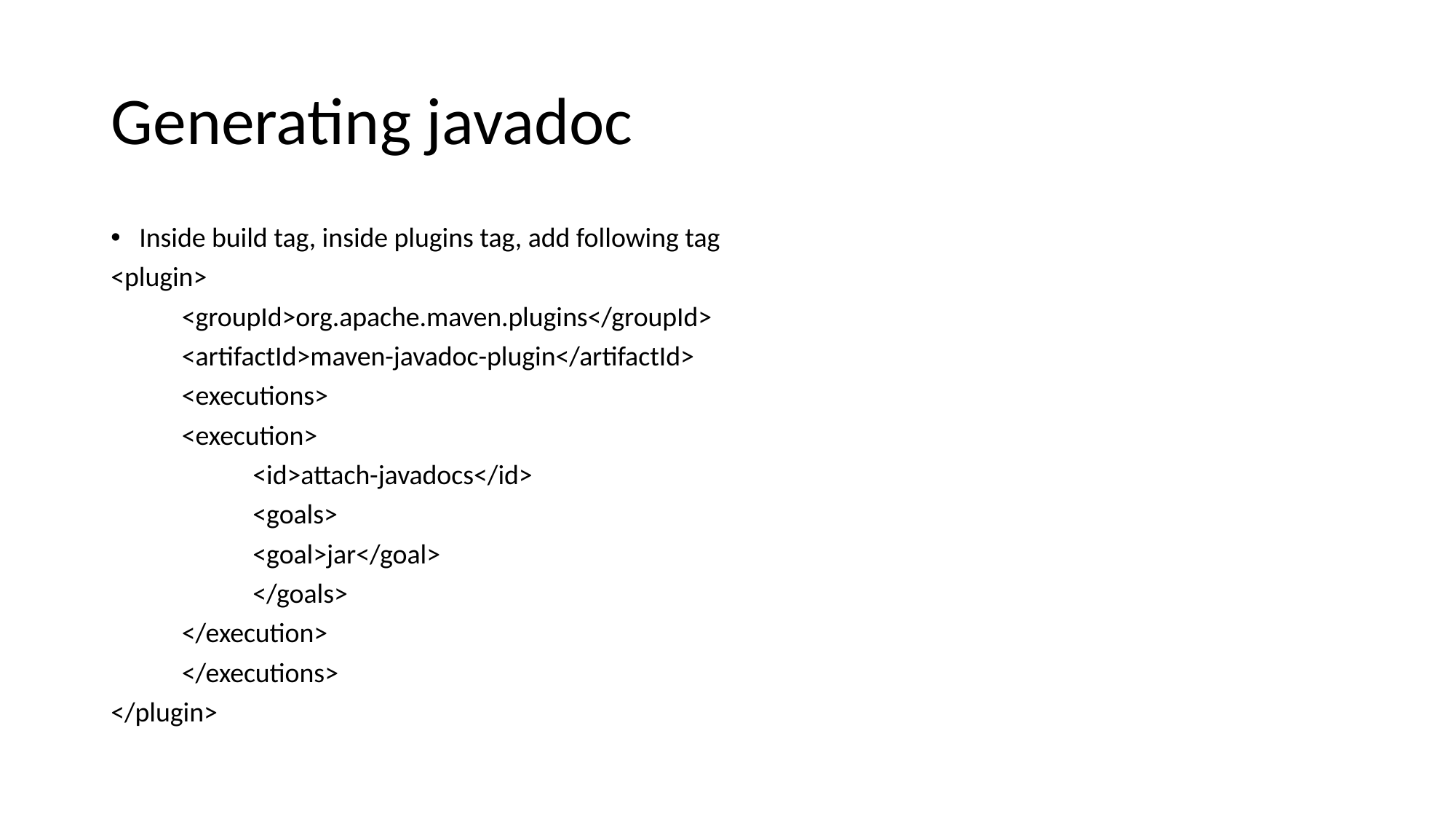

# Generating javadoc
Inside build tag, inside plugins tag, add following tag
<plugin>
	<groupId>org.apache.maven.plugins</groupId>
	<artifactId>maven-javadoc-plugin</artifactId>
	<executions>
	<execution>
		<id>attach-javadocs</id>
		<goals>
		<goal>jar</goal>
		</goals>
	</execution>
	</executions>
</plugin>